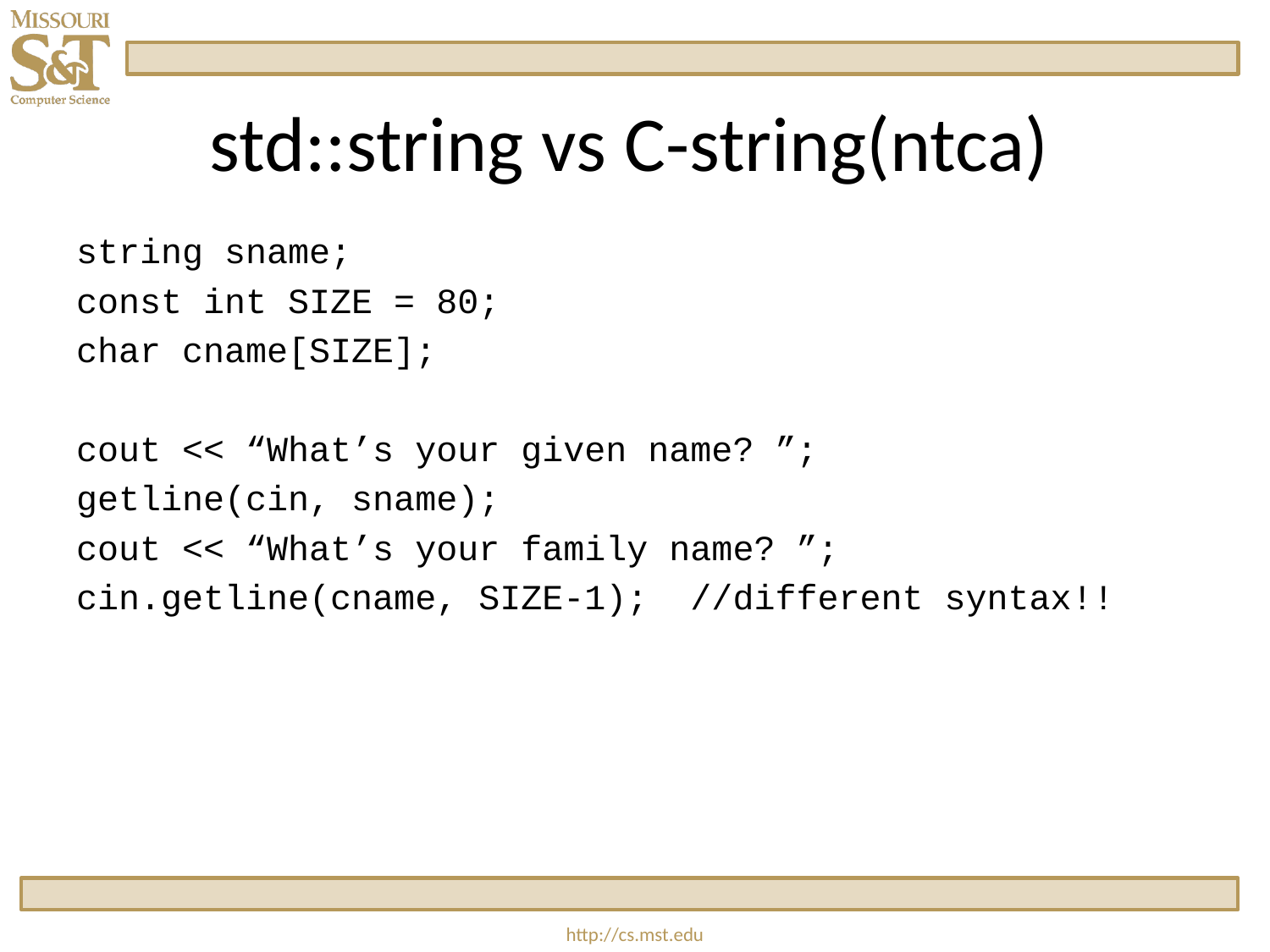

# std::string vs C-string(ntca)
  string sname;
  const int SIZE = 80;
  char cname[SIZE];

  cout << “What’s your given name? ”;
  getline(cin, sname);
  cout << “What’s your family name? ”;
  cin.getline(cname, SIZE-1);  //different syntax!!